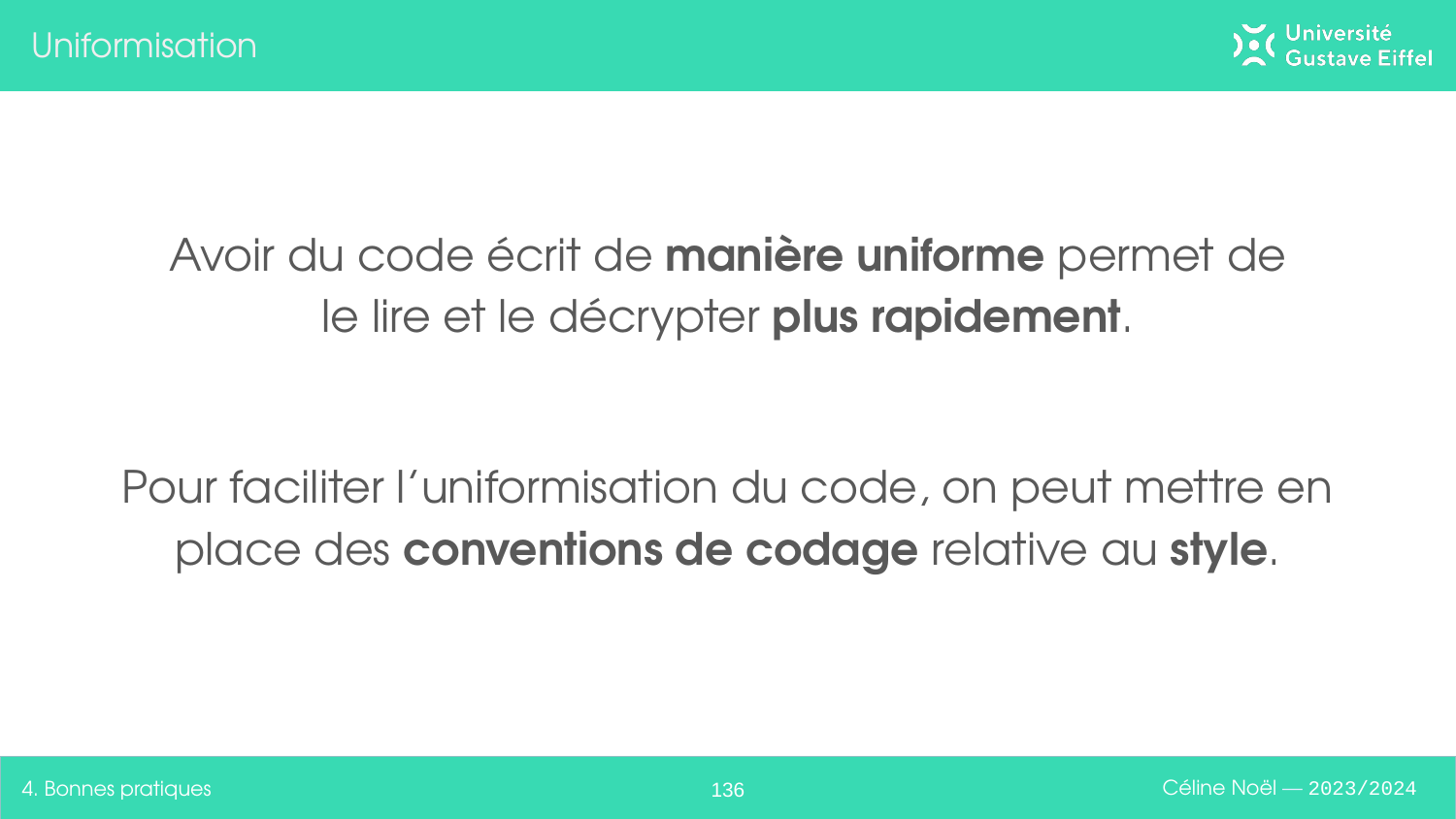

# Uniformisation
Avoir du code écrit de manière uniforme permet de
le lire et le décrypter plus rapidement.

Pour faciliter l’uniformisation du code, on peut mettre en place des conventions de codage relative au style.
4. Bonnes pratiques
136